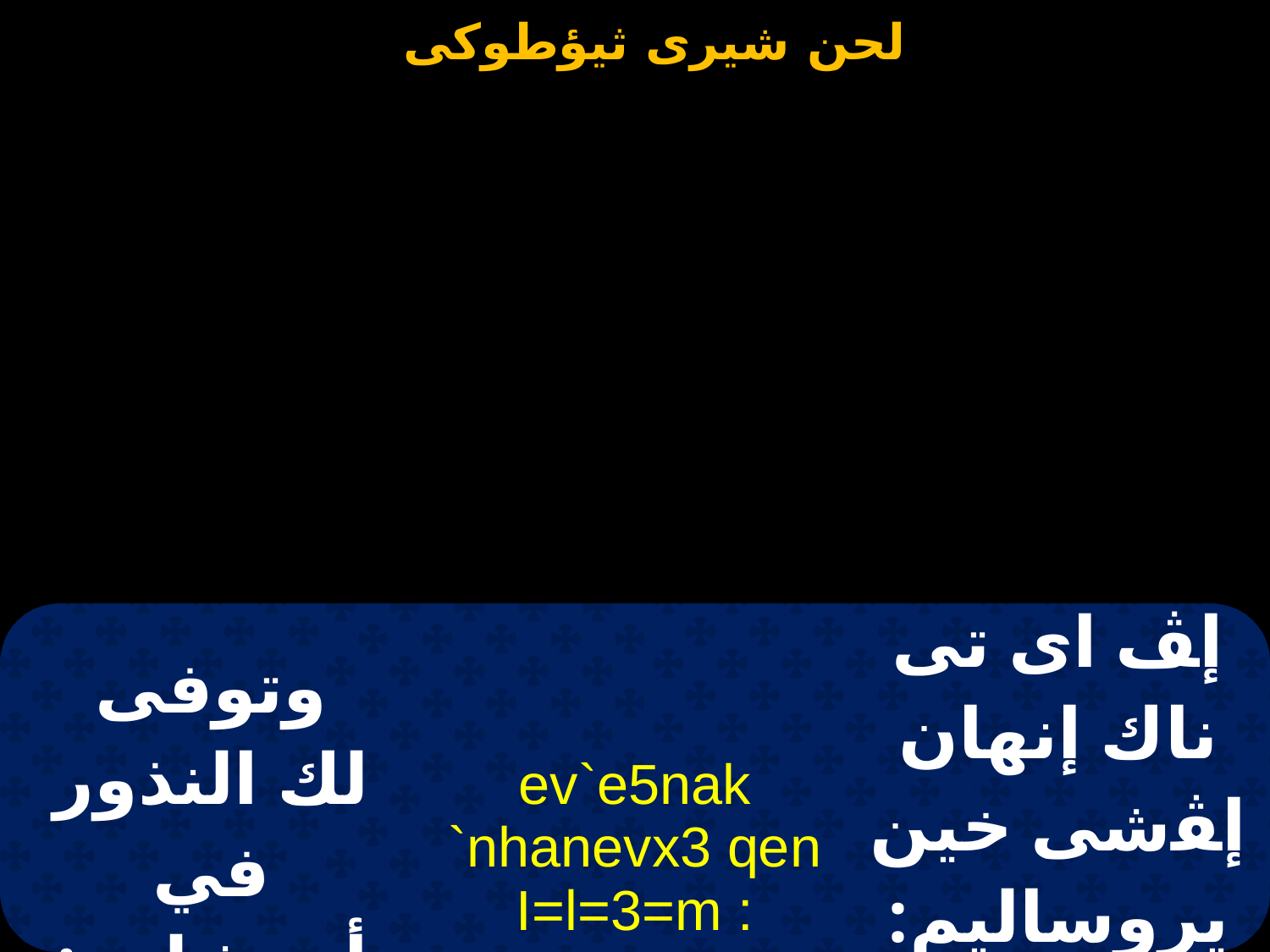

| وتوفى لك النذور في أورشليم: نعظمك | ev`e5nak `nhanevx3 qen I=l=3=m : cemejalinomen | إﭫ اى تى ناك إنهان إﭭشى خين يروساليم:سيم إغالينومين |
| --- | --- | --- |